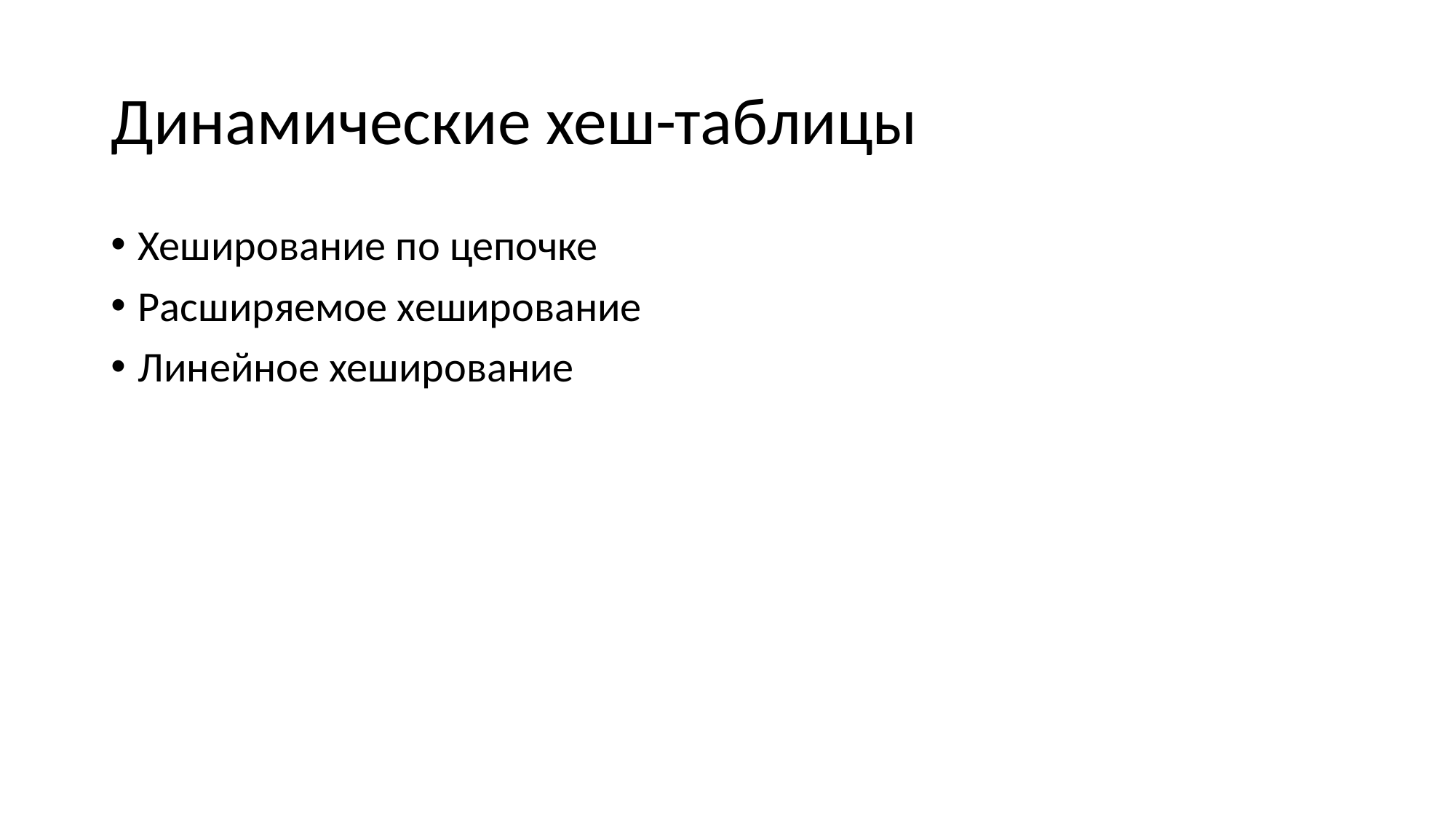

# Динамические хеш-таблицы
Хеширование по цепочке
Расширяемое хеширование
Линейное хеширование